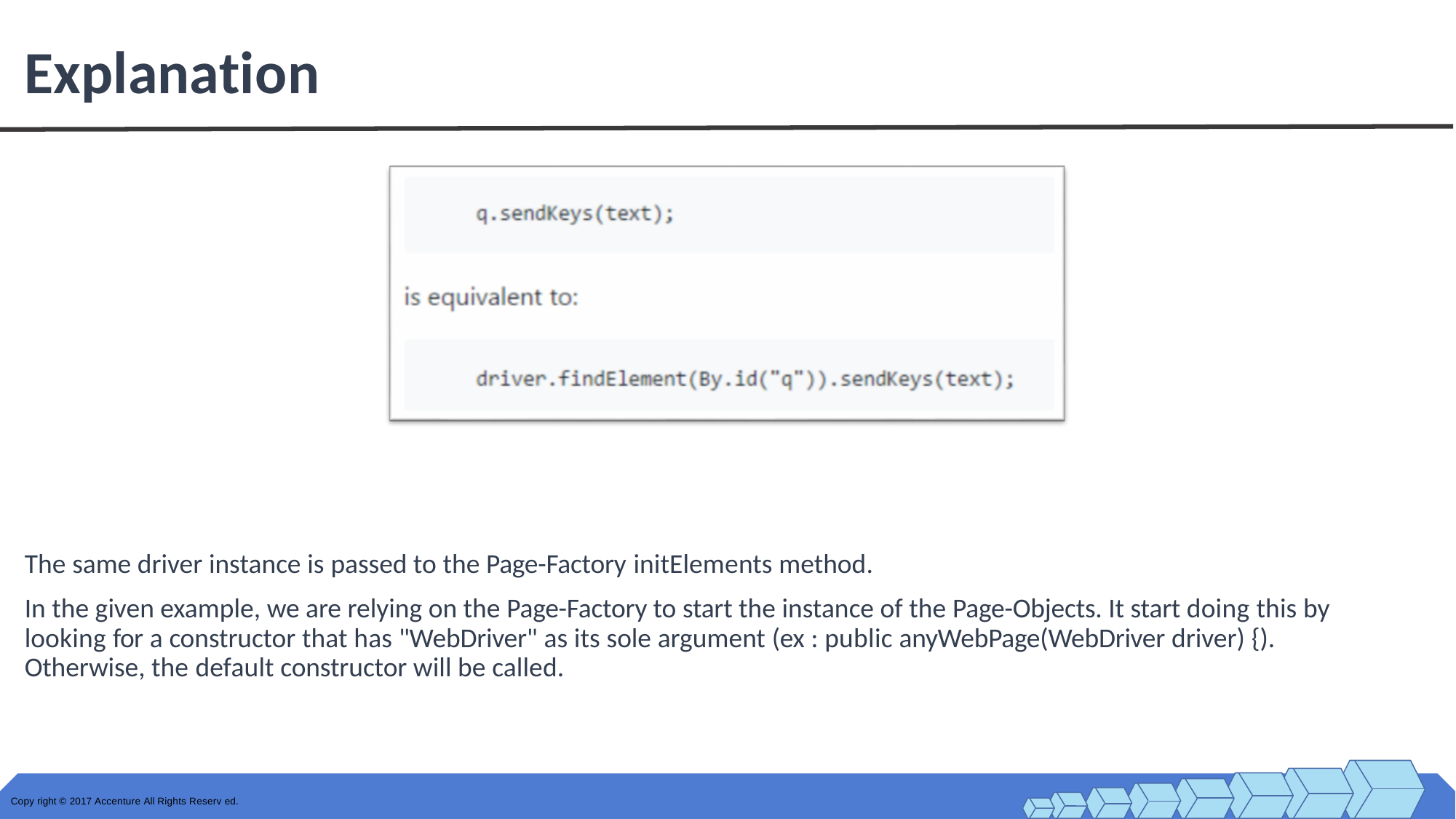

# Explanation

The same driver instance is passed to the Page-Factory initElements method.
In the given example, we are relying on the Page-Factory to start the instance of the Page-Objects. It start doing this by  looking for a constructor that has "WebDriver" as its sole argument (ex : public anyWebPage(WebDriver driver) {).
Otherwise, the default constructor will be called.
Copy right © 2017 Accenture All Rights Reserv ed.